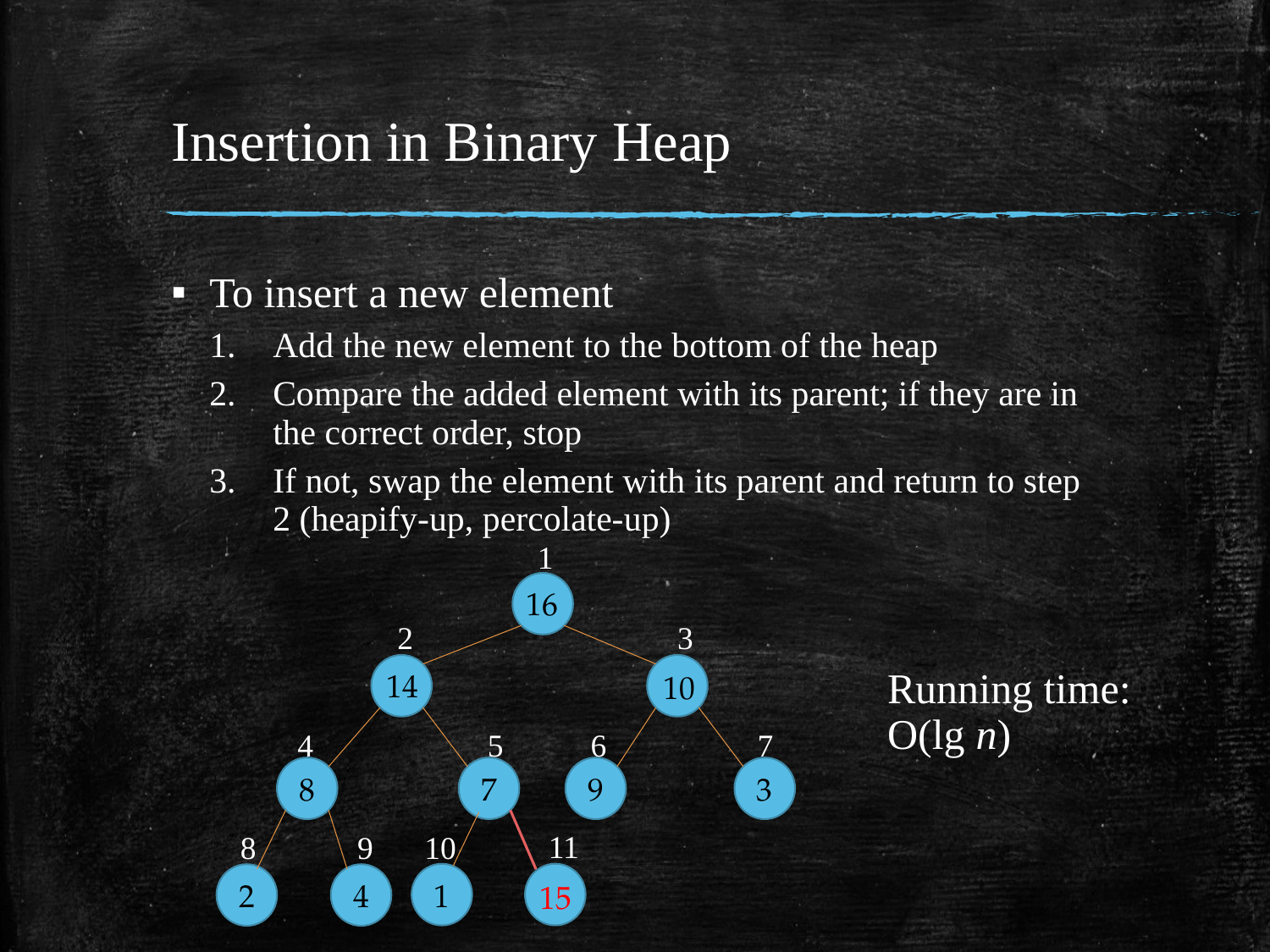

# Insertion in Binary Heap
To insert a new element
Add the new element to the bottom of the heap
Compare the added element with its parent; if they are in the correct order, stop
If not, swap the element with its parent and return to step 2 (heapify-up, percolate-up)

1

16
2
3

10
4
5
6
7
8
9
3
8
9
10
1
2
4

14
Running time: O(lg n)
7
11

15